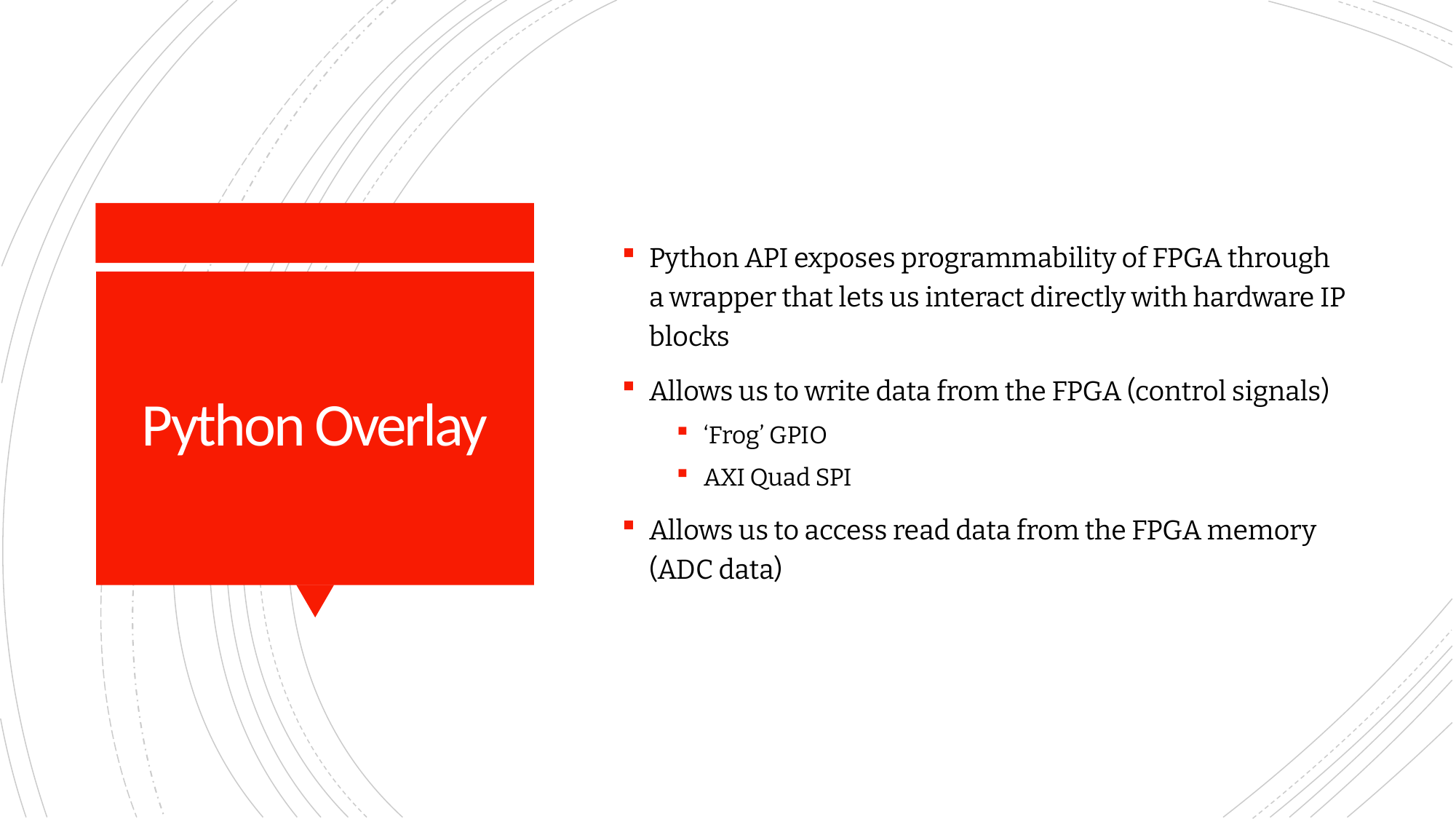

Python API exposes programmability of FPGA through a wrapper that lets us interact directly with hardware IP blocks
Allows us to write data from the FPGA (control signals)
‘Frog’ GPIO
AXI Quad SPI
Allows us to access read data from the FPGA memory (ADC data)
# Python Overlay